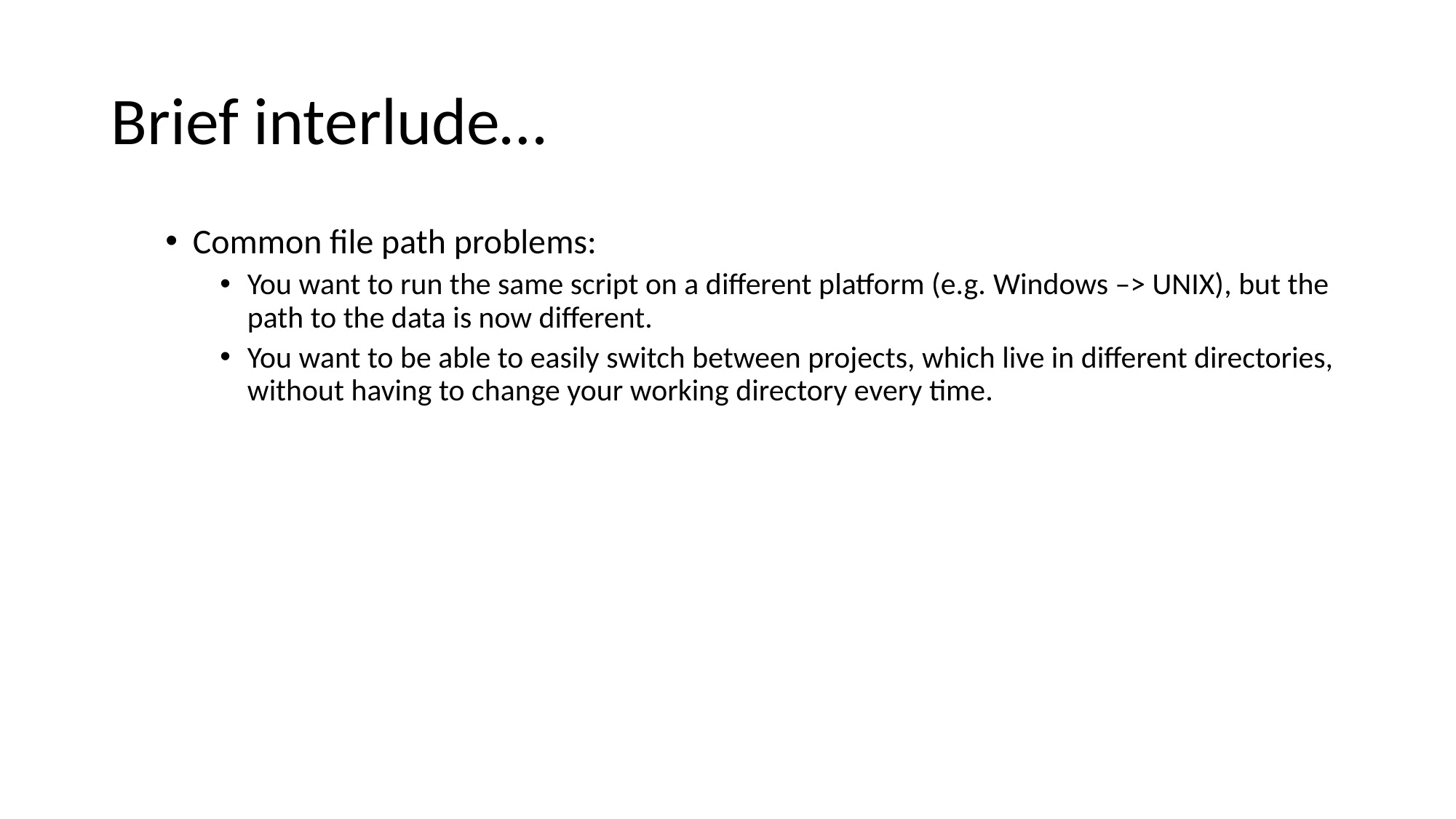

# Brief interlude…
Common file path problems:
You want to run the same script on a different platform (e.g. Windows –> UNIX), but the path to the data is now different.
You want to be able to easily switch between projects, which live in different directories, without having to change your working directory every time.